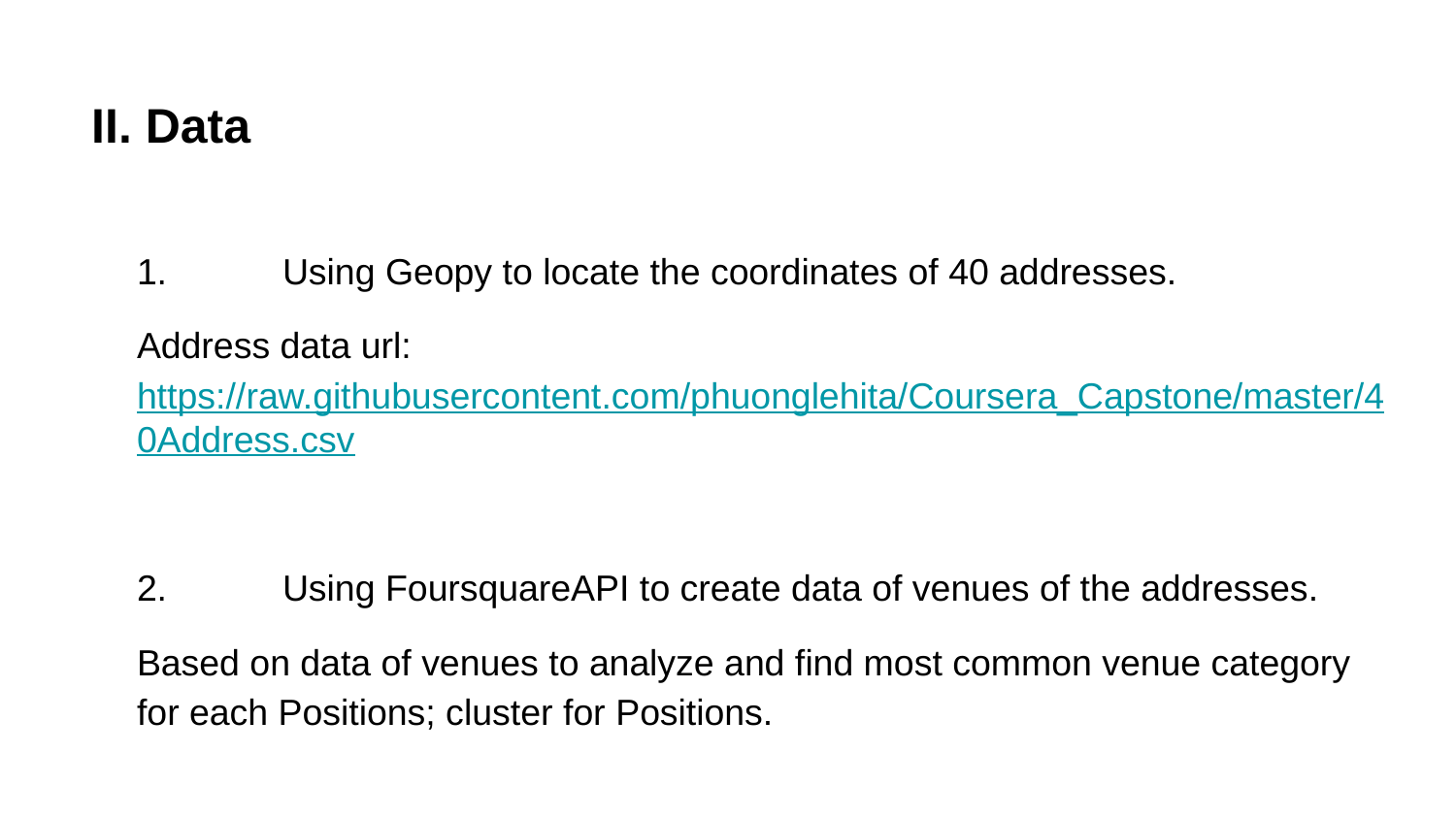

# II. Data

1.	Using Geopy to locate the coordinates of 40 addresses.
Address data url: https://raw.githubusercontent.com/phuonglehita/Coursera_Capstone/master/40Address.csv

2.	Using FoursquareAPI to create data of venues of the addresses.
Based on data of venues to analyze and find most common venue category for each Positions; cluster for Positions.